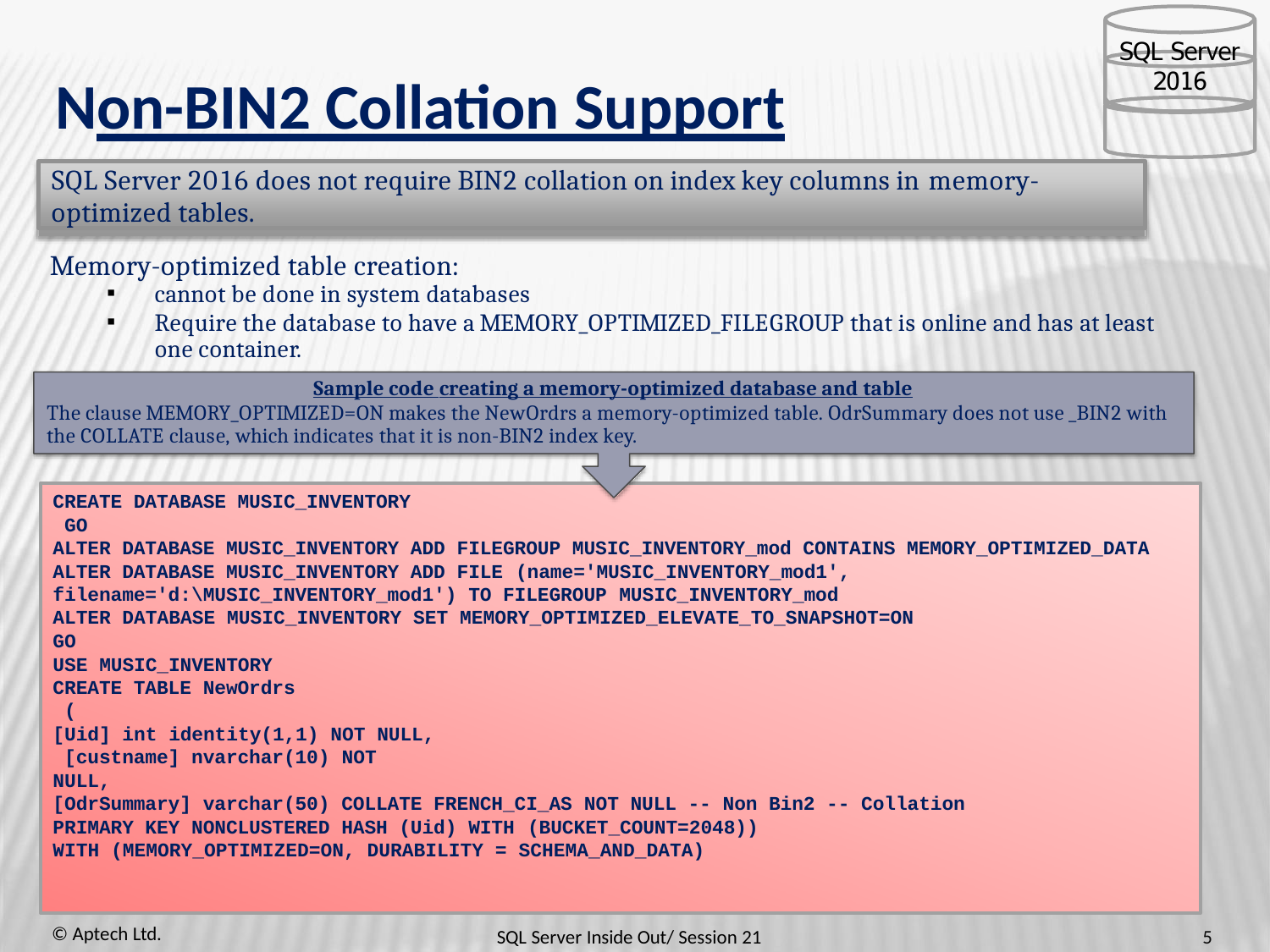

SQL Server

2016
# Non-BIN2 Collation Support

SQL Server 2016 does not require BIN2 collation on index key columns in memory-
optimized tables.
Memory-optimized table creation:
cannot be done in system databases
Require the database to have a MEMORY_OPTIMIZED_FILEGROUP that is online and has at least  one container.
Sample code creating a memory-optimized database and table
The clause MEMORY_OPTIMIZED=ON makes the NewOrdrs a memory-optimized table. OdrSummary does not use _BIN2 with  the COLLATE clause, which indicates that it is non-BIN2 index key.

CREATE DATABASE MUSIC_INVENTORY  GO
ALTER DATABASE MUSIC_INVENTORY ADD FILEGROUP MUSIC_INVENTORY_mod CONTAINS MEMORY_OPTIMIZED_DATA  ALTER DATABASE MUSIC_INVENTORY ADD FILE (name='MUSIC_INVENTORY_mod1',
filename='d:\MUSIC_INVENTORY_mod1') TO FILEGROUP MUSIC_INVENTORY_mod
ALTER DATABASE MUSIC_INVENTORY SET MEMORY_OPTIMIZED_ELEVATE_TO_SNAPSHOT=ON
GO
USE MUSIC_INVENTORY
CREATE TABLE NewOrdrs  (
[Uid] int identity(1,1) NOT NULL,  [custname] nvarchar(10) NOT NULL,
[OdrSummary] varchar(50) COLLATE FRENCH_CI_AS NOT NULL -- Non Bin2 -- Collation  PRIMARY KEY NONCLUSTERED HASH (Uid) WITH (BUCKET_COUNT=2048))
WITH (MEMORY_OPTIMIZED=ON, DURABILITY = SCHEMA_AND_DATA)

© Aptech Ltd.
5
SQL Server Inside Out/ Session 21